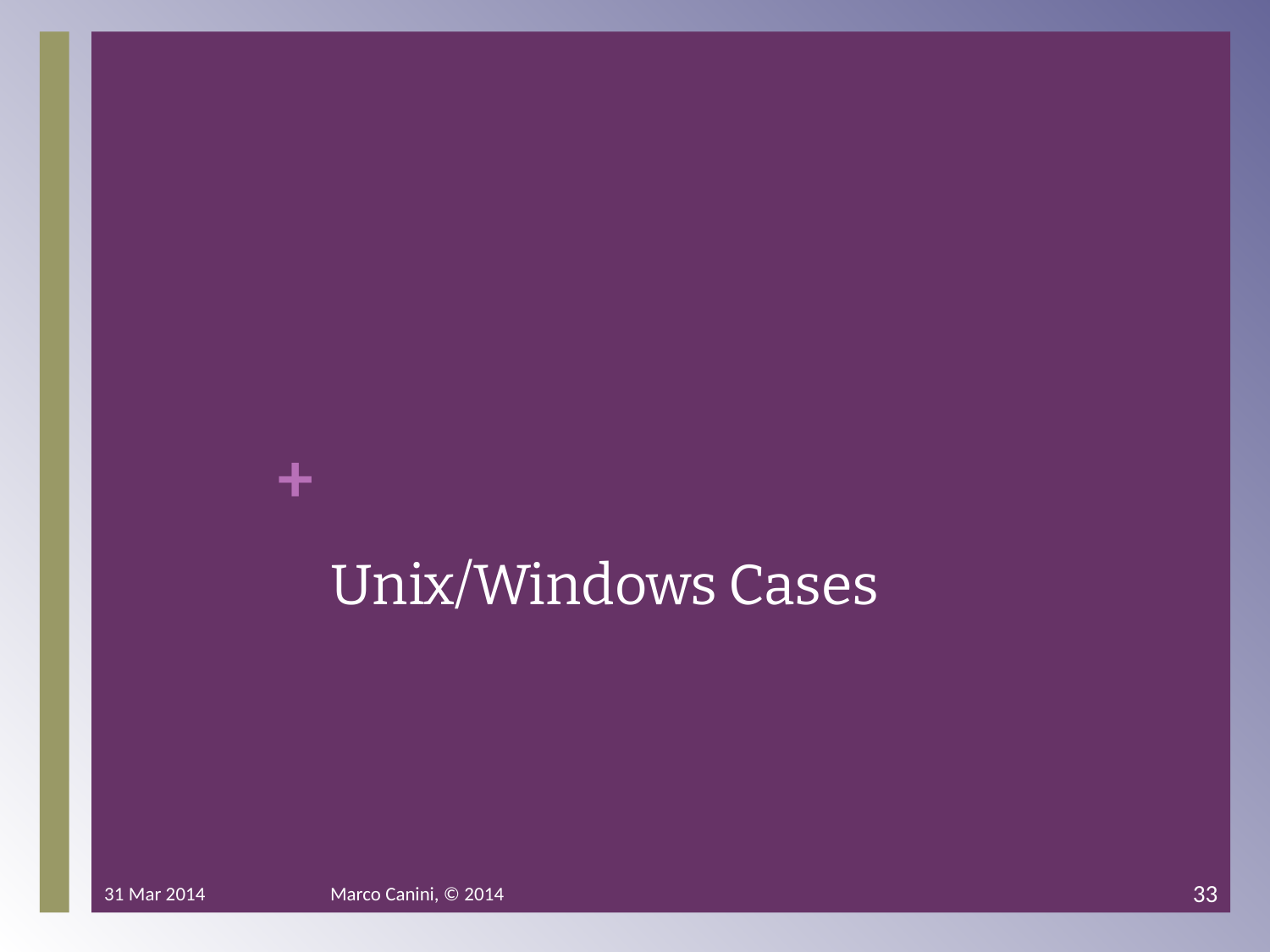

# Unix/Windows Cases

31 Mar 2014
Marco Canini, © 2014
33